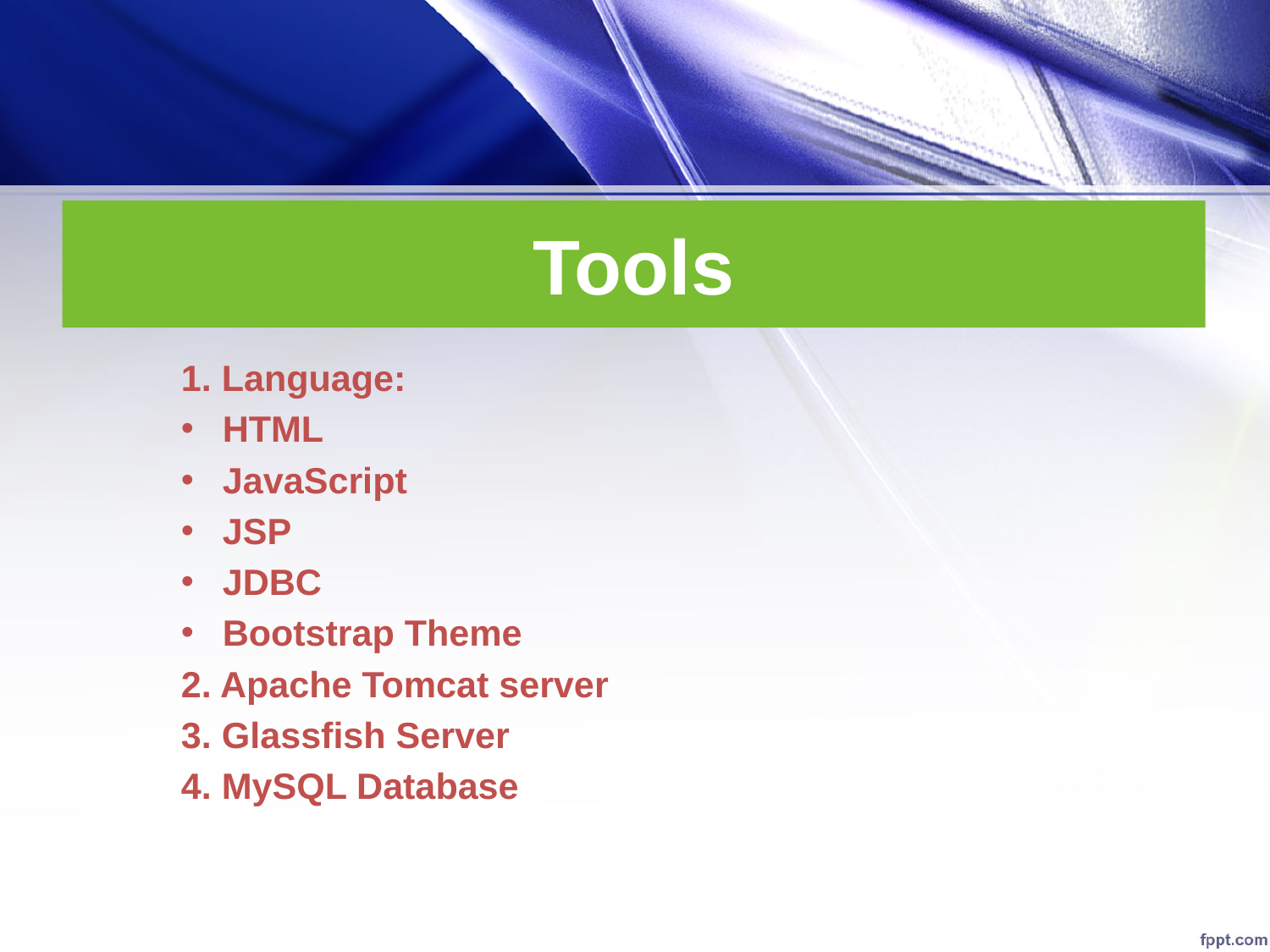

# Tools
1. Language:
HTML
JavaScript
JSP
JDBC
Bootstrap Theme
2. Apache Tomcat server
3. Glassfish Server
4. MySQL Database